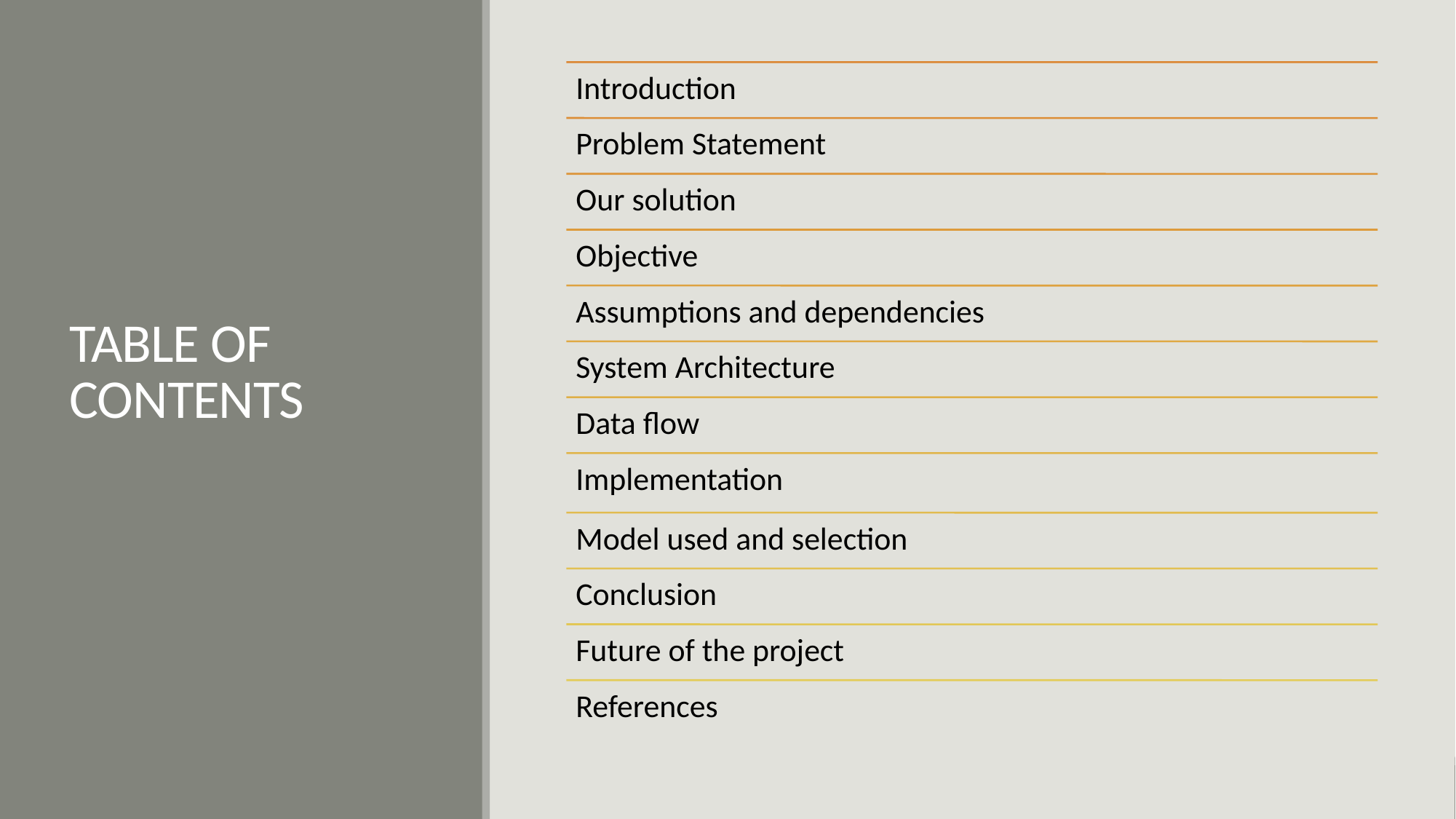

# TABLE OF CONTENTS
Introduction
Problem Statement
Our solution
Objective
Assumptions and dependencies
System Architecture
Data flow
Implementation
Model used and selection
Conclusion
Future of the project
References